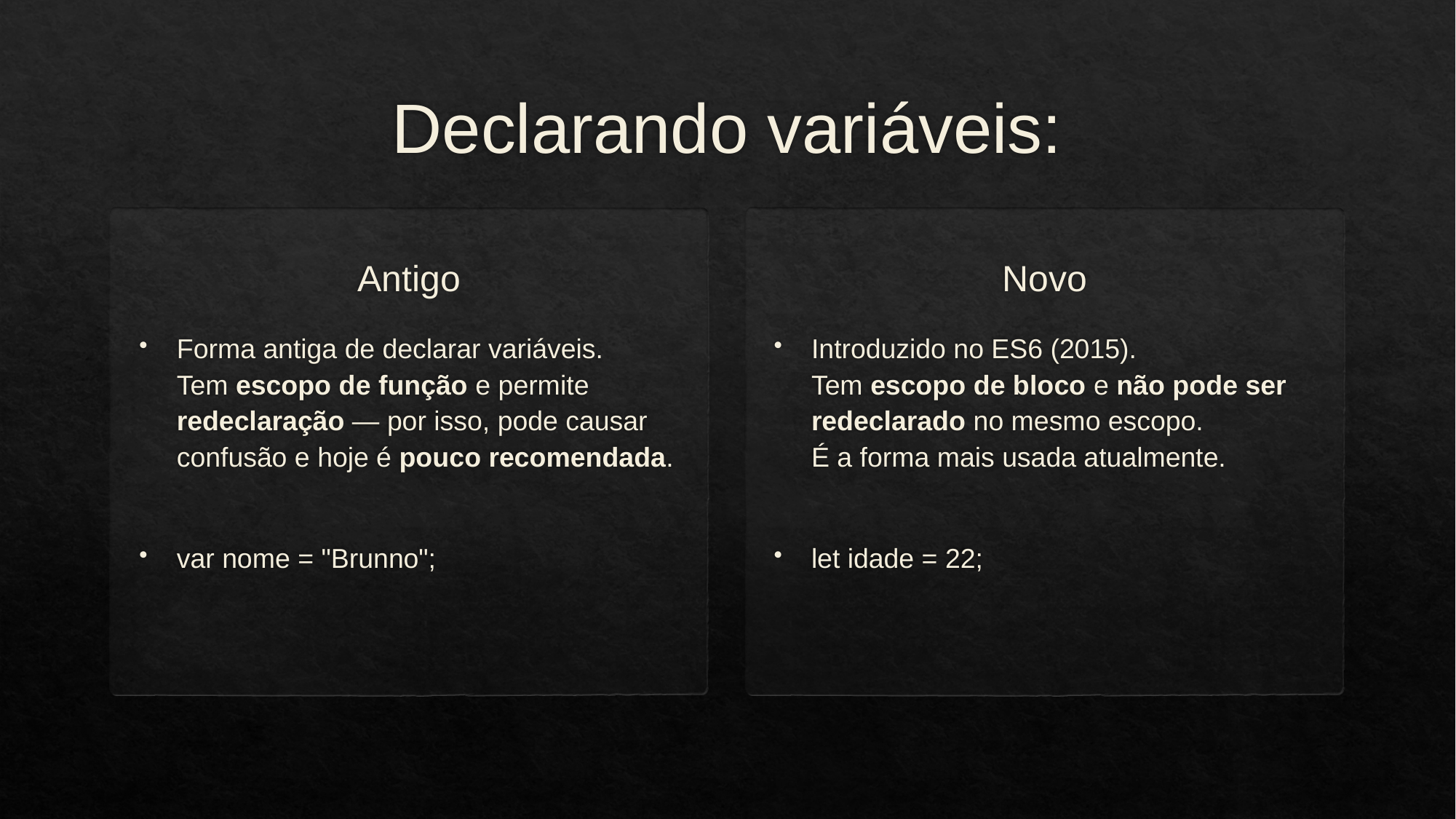

# Declarando variáveis:
Novo
Antigo
Forma antiga de declarar variáveis.
Tem escopo de função e permite redeclaração — por isso, pode causar confusão e hoje é pouco recomendada.

var nome = "Brunno";
Introduzido no ES6 (2015).
Tem escopo de bloco e não pode ser redeclarado no mesmo escopo.
É a forma mais usada atualmente.

let idade = 22;